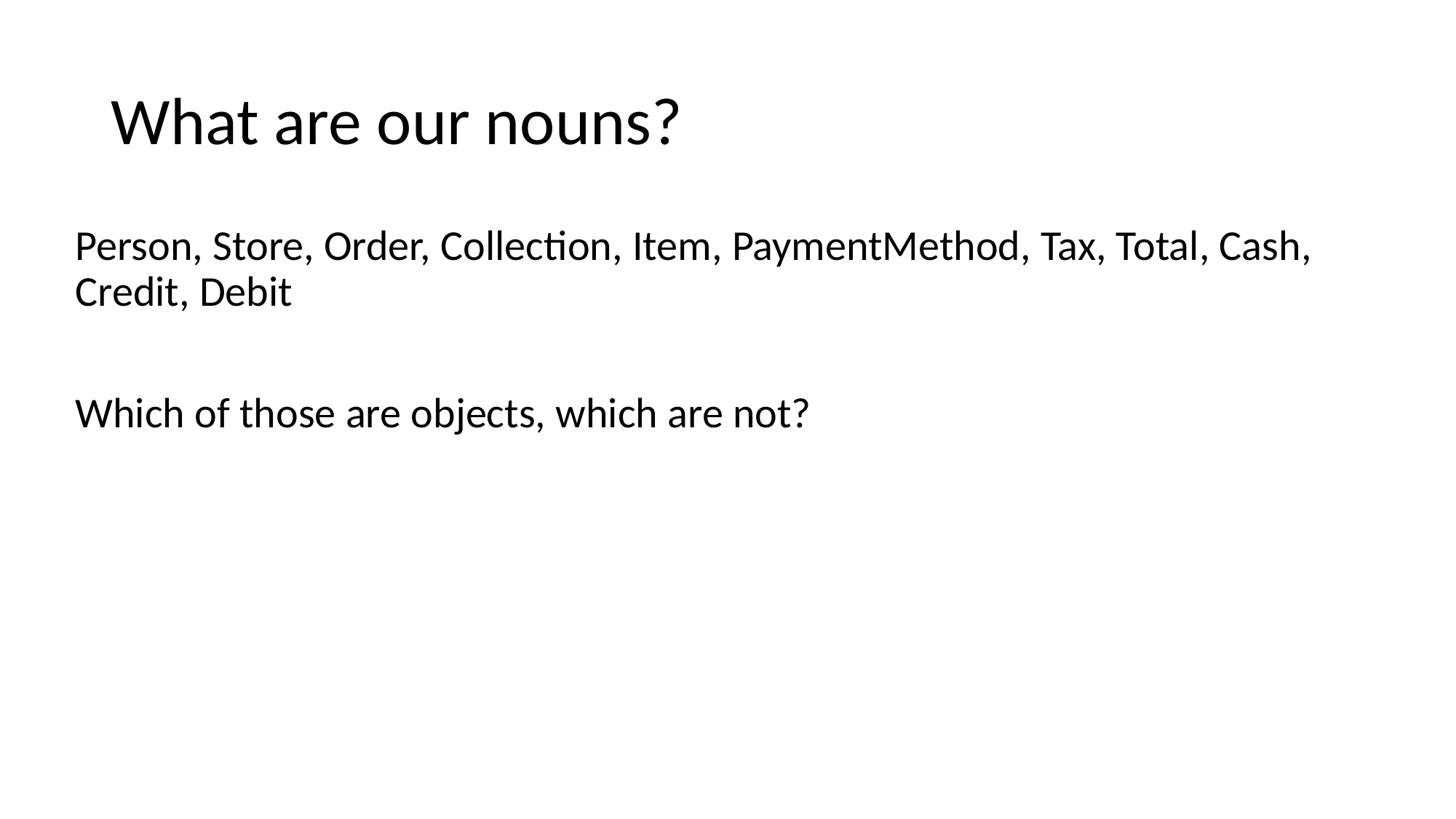

# What are our nouns?
Person, Store, Order, Collection, Item, PaymentMethod, Tax, Total, Cash, Credit, Debit

Which of those are objects, which are not?